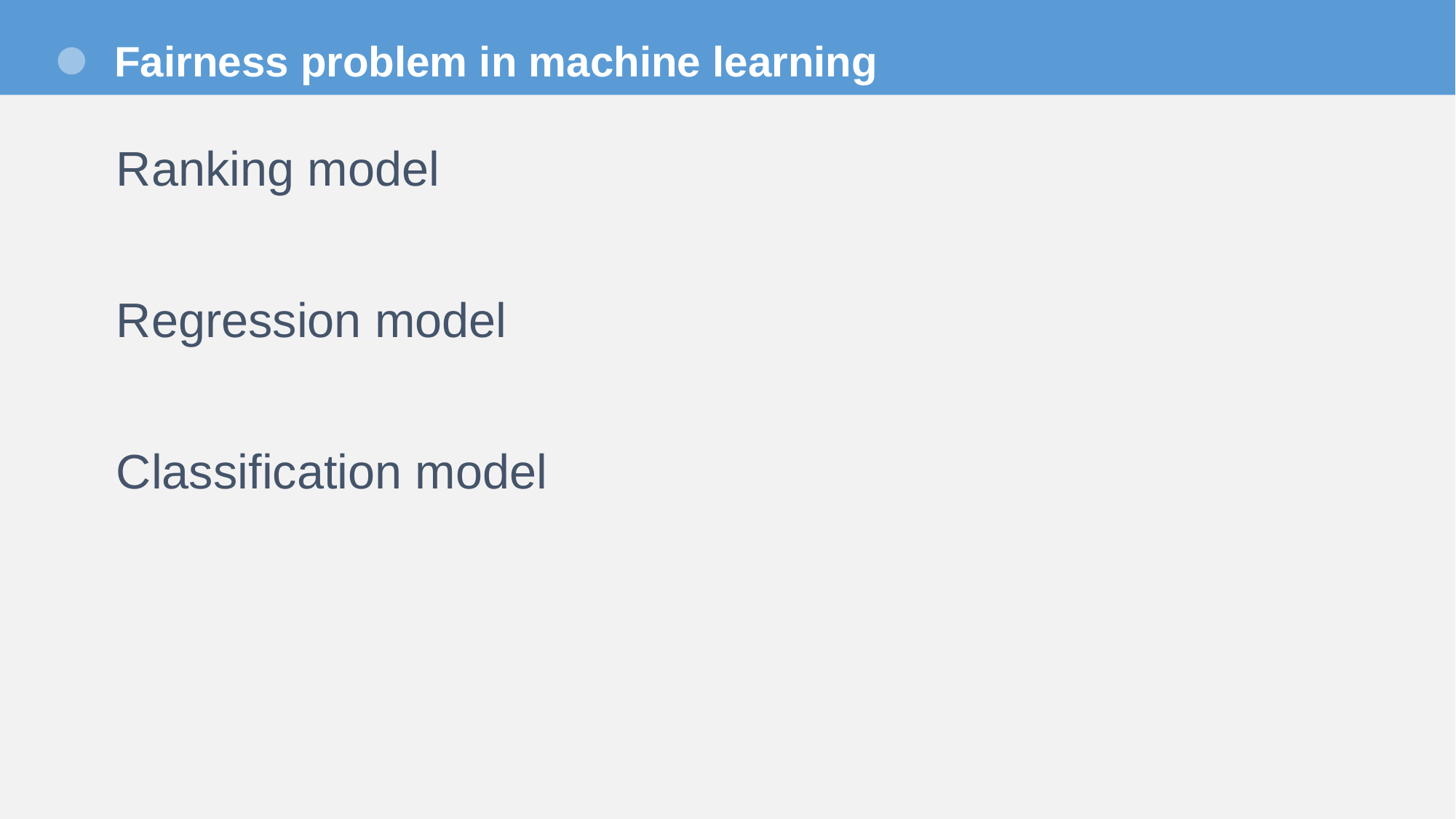

# Fairness problem in machine learning
Ranking model

Regression model

Classification model